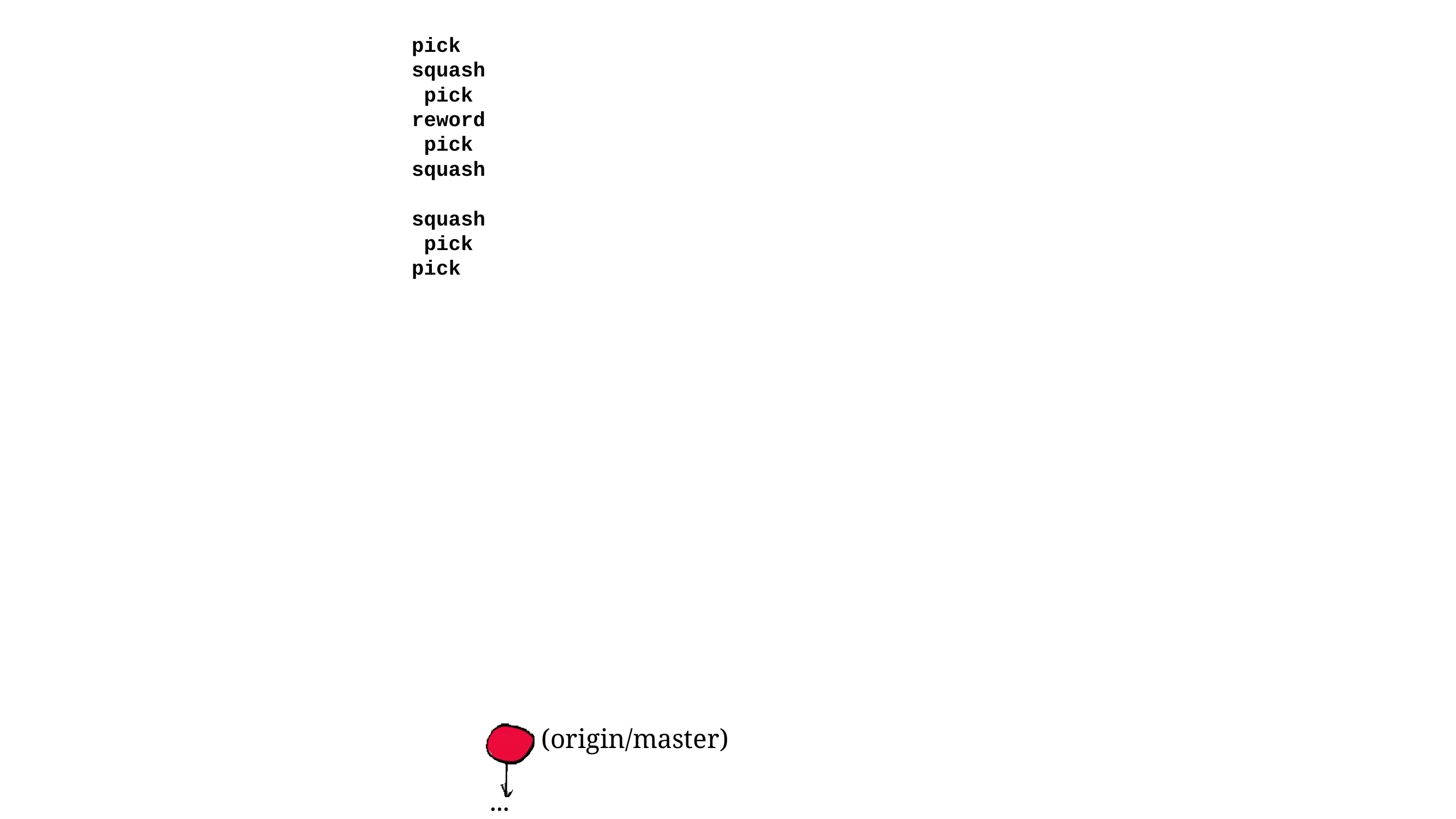

pick  squash  pick  reword  pick  squash  squash  pick  pick
(origin/master)

...